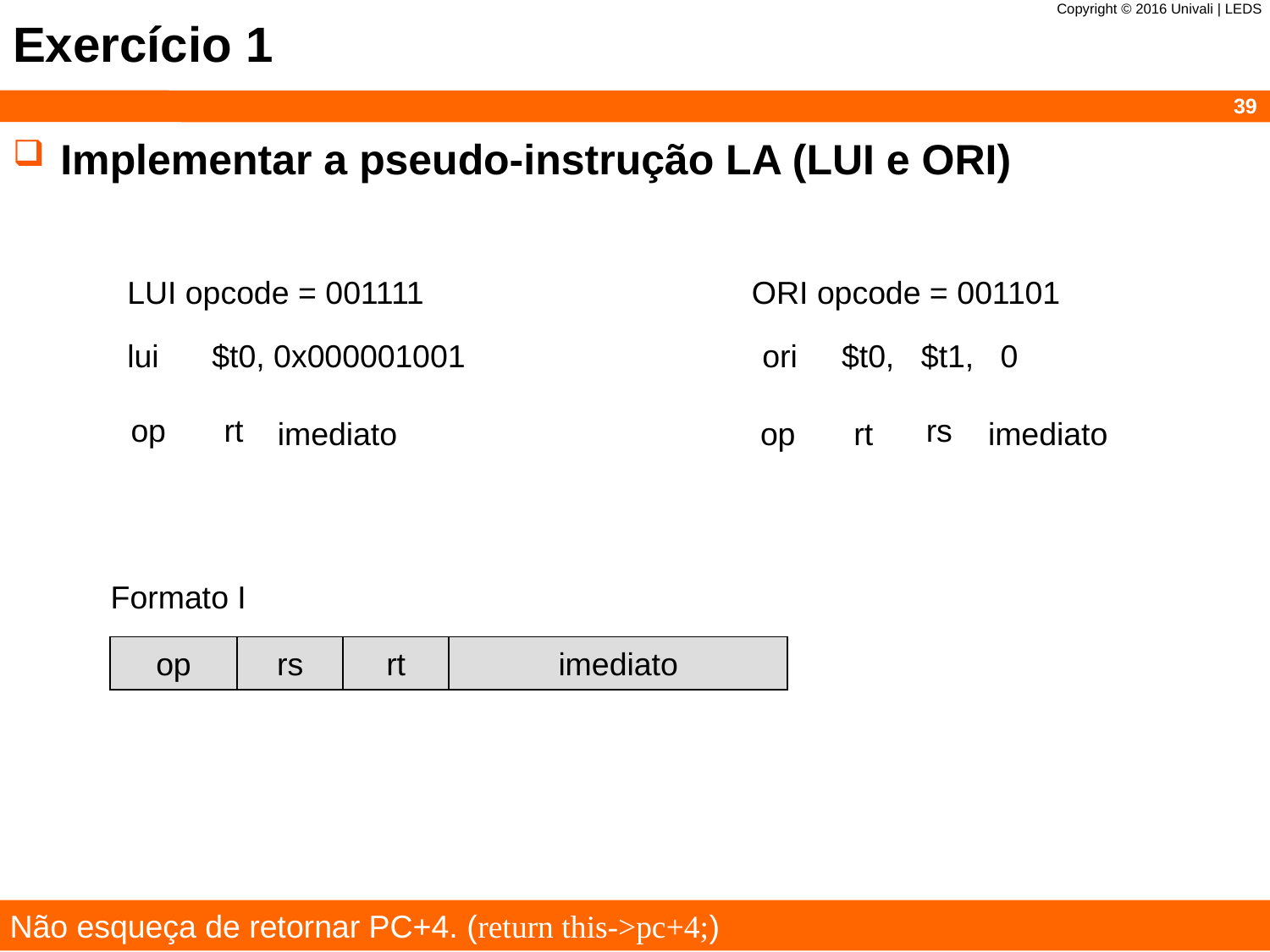

# Exercício 1
Implementar a pseudo-instrução LA (LUI e ORI)

LUI opcode = 001111                                     ORI opcode = 001101
lui      $t0, 0x000001001  			ori     $t0,   $t1,   0
op
rt
rs
imediato
op
imediato
rt
Formato I
op
rs
rt
imediato
Não esqueça de retornar PC+4. (return this->pc+4;)